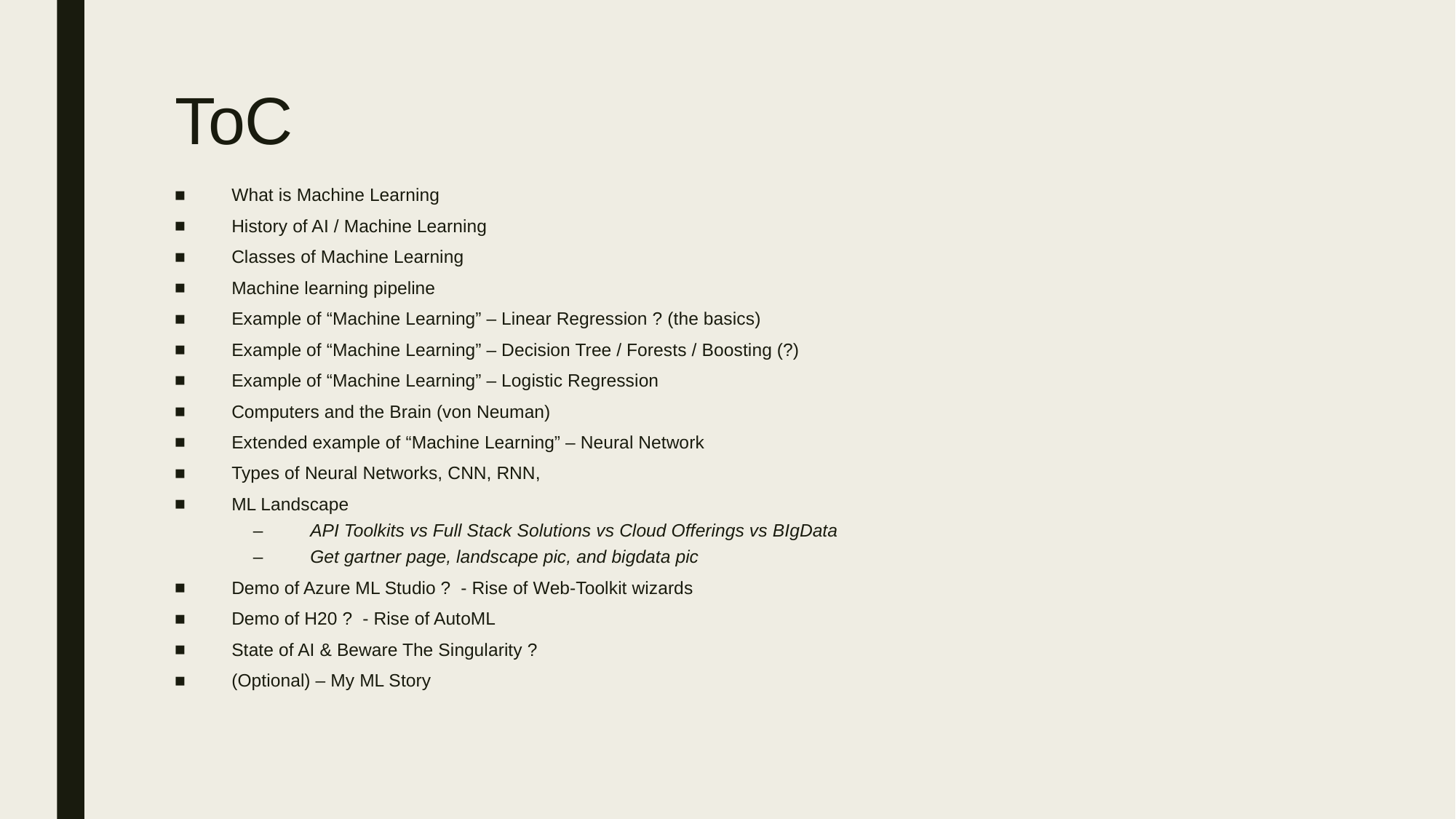

# ToC
What is Machine Learning
History of AI / Machine Learning
Classes of Machine Learning
Machine learning pipeline
Example of “Machine Learning” – Linear Regression ? (the basics)
Example of “Machine Learning” – Decision Tree / Forests / Boosting (?)
Example of “Machine Learning” – Logistic Regression
Computers and the Brain (von Neuman)
Extended example of “Machine Learning” – Neural Network
Types of Neural Networks, CNN, RNN,
ML Landscape
API Toolkits vs Full Stack Solutions vs Cloud Offerings vs BIgData
Get gartner page, landscape pic, and bigdata pic
Demo of Azure ML Studio ?  - Rise of Web-Toolkit wizards
Demo of H20 ?  - Rise of AutoML
State of AI & Beware The Singularity ?
(Optional) – My ML Story